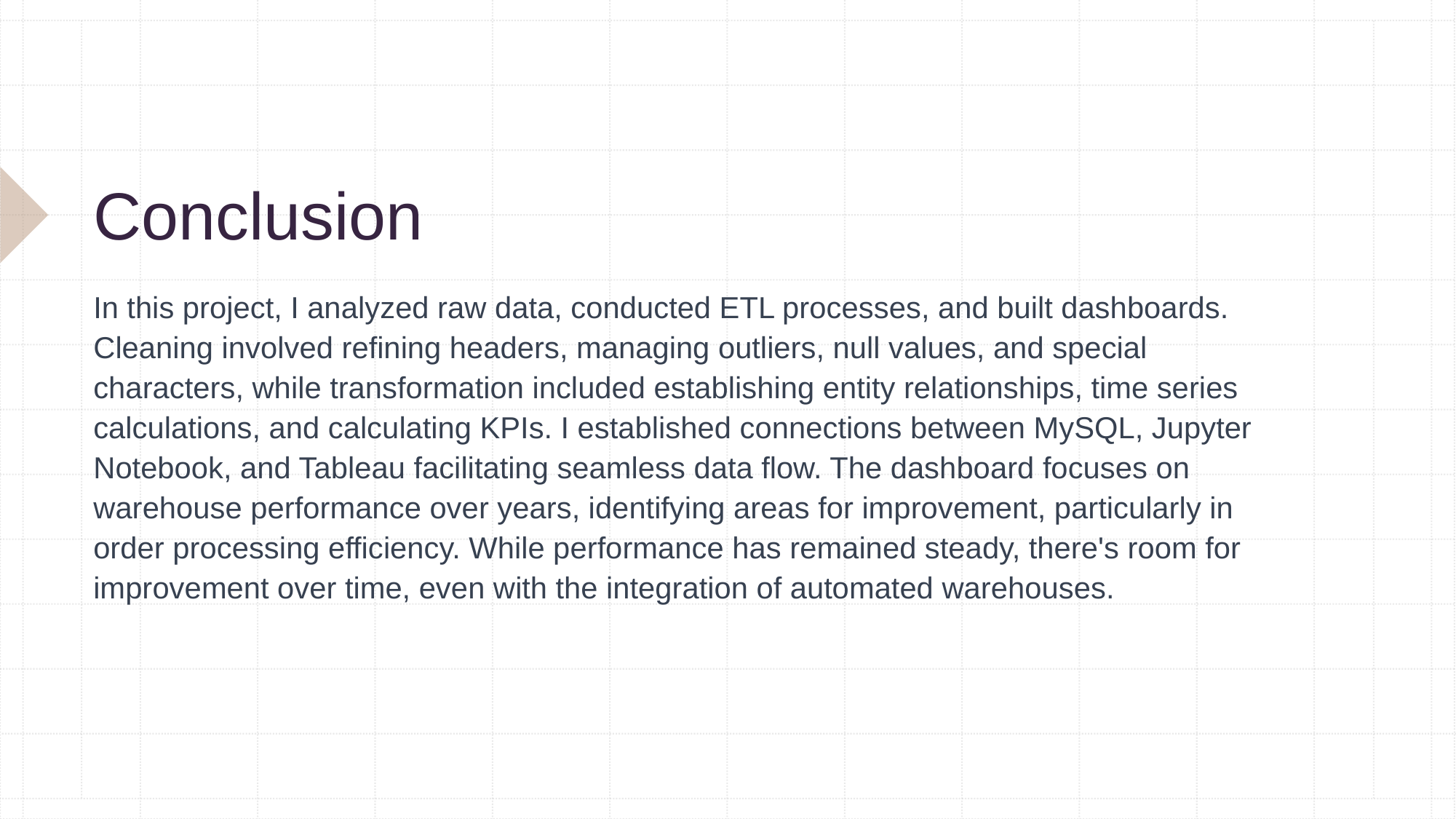

# Conclusion
In this project, I analyzed raw data, conducted ETL processes, and built dashboards. Cleaning involved refining headers, managing outliers, null values, and special characters, while transformation included establishing entity relationships, time series calculations, and calculating KPIs. I established connections between MySQL, Jupyter Notebook, and Tableau facilitating seamless data flow. The dashboard focuses on warehouse performance over years, identifying areas for improvement, particularly in order processing efficiency. While performance has remained steady, there's room for improvement over time, even with the integration of automated warehouses.